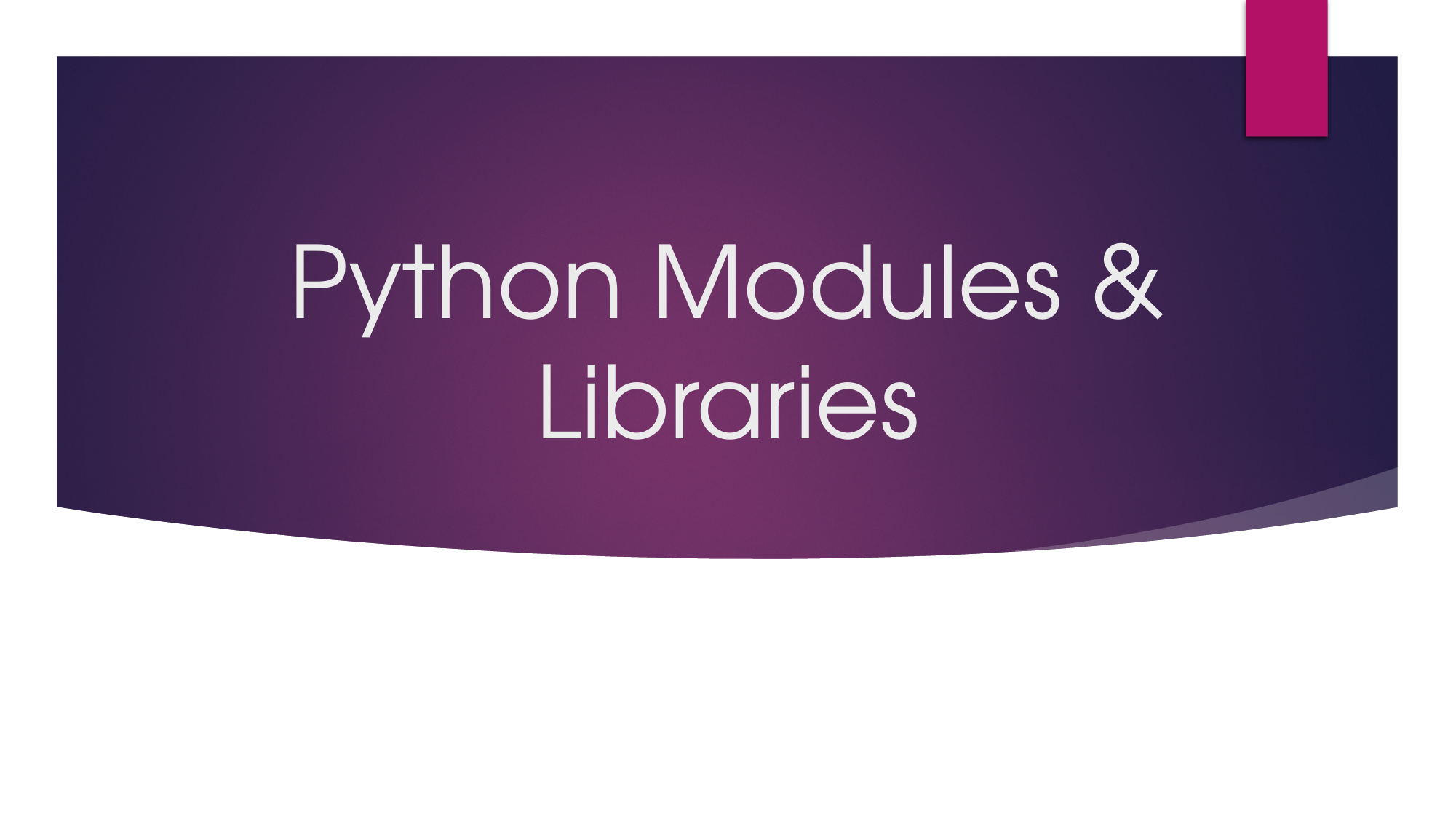

18
# Python Modules & Libraries

AI-in-Action-Heroes By AISE - Shaimaa Ali